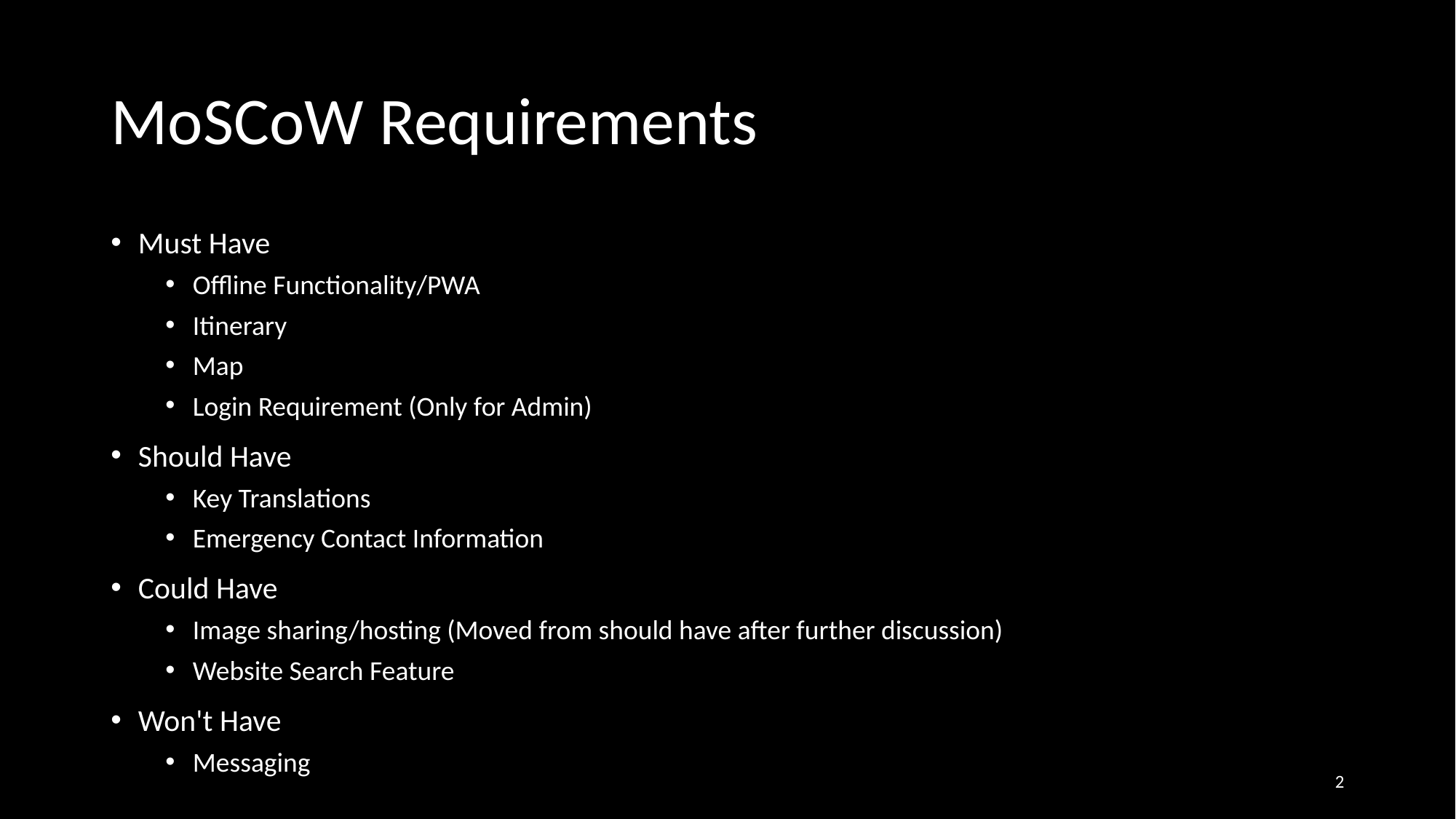

# MoSCoW Requirements
Must Have
Offline Functionality/PWA
Itinerary
Map
Login Requirement (Only for Admin)
Should Have
Key Translations
Emergency Contact Information
Could Have
Image sharing/hosting (Moved from should have after further discussion)
Website Search Feature
Won't Have
Messaging

2